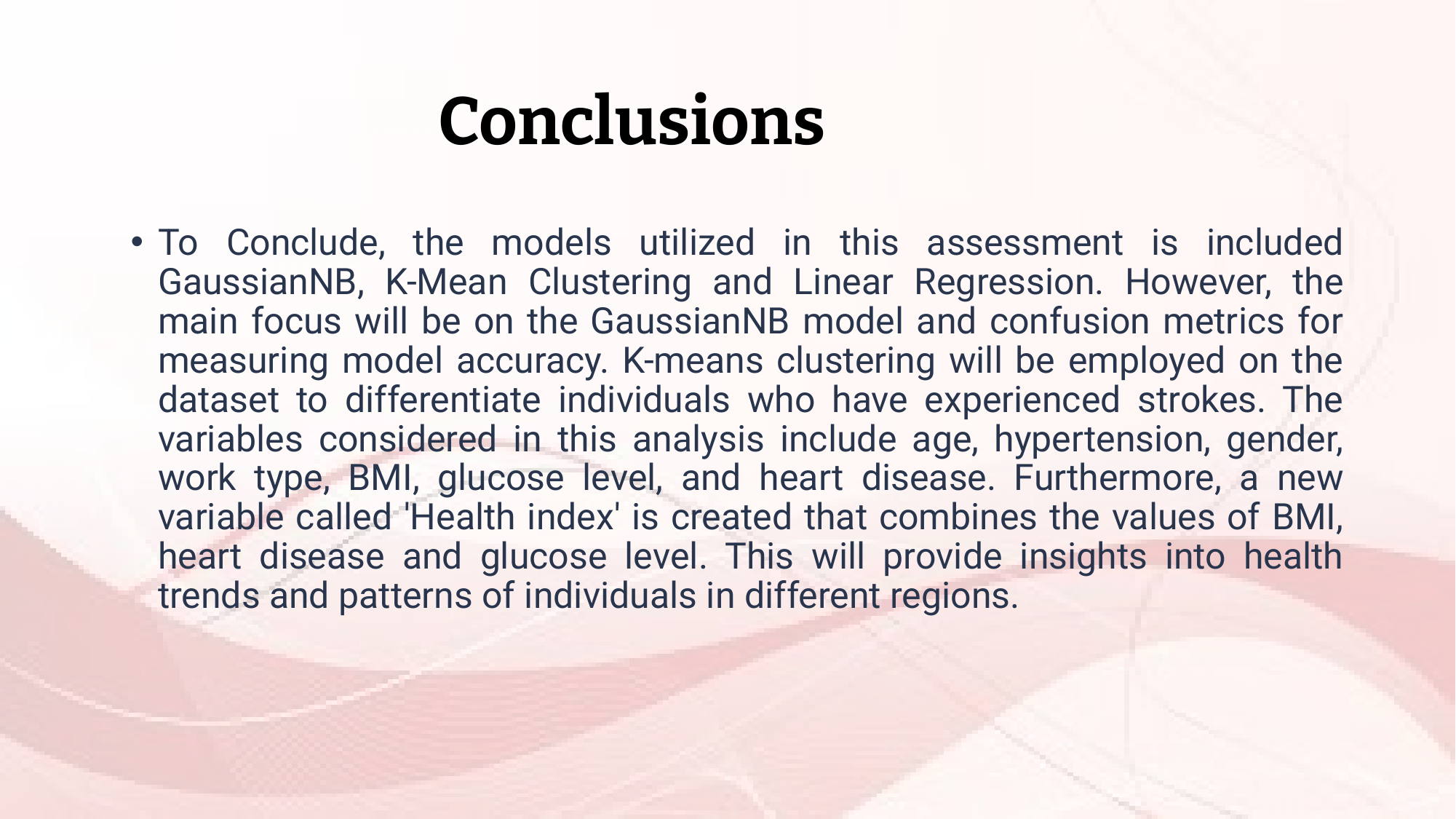

# Conclusions
To Conclude, the models utilized in this assessment is included GaussianNB, K-Mean Clustering and Linear Regression. However, the main focus will be on the GaussianNB model and confusion metrics for measuring model accuracy. K-means clustering will be employed on the dataset to differentiate individuals who have experienced strokes. The variables considered in this analysis include age, hypertension, gender, work type, BMI, glucose level, and heart disease. Furthermore, a new variable called 'Health index' is created that combines the values of BMI, heart disease and glucose level. This will provide insights into health trends and patterns of individuals in different regions.